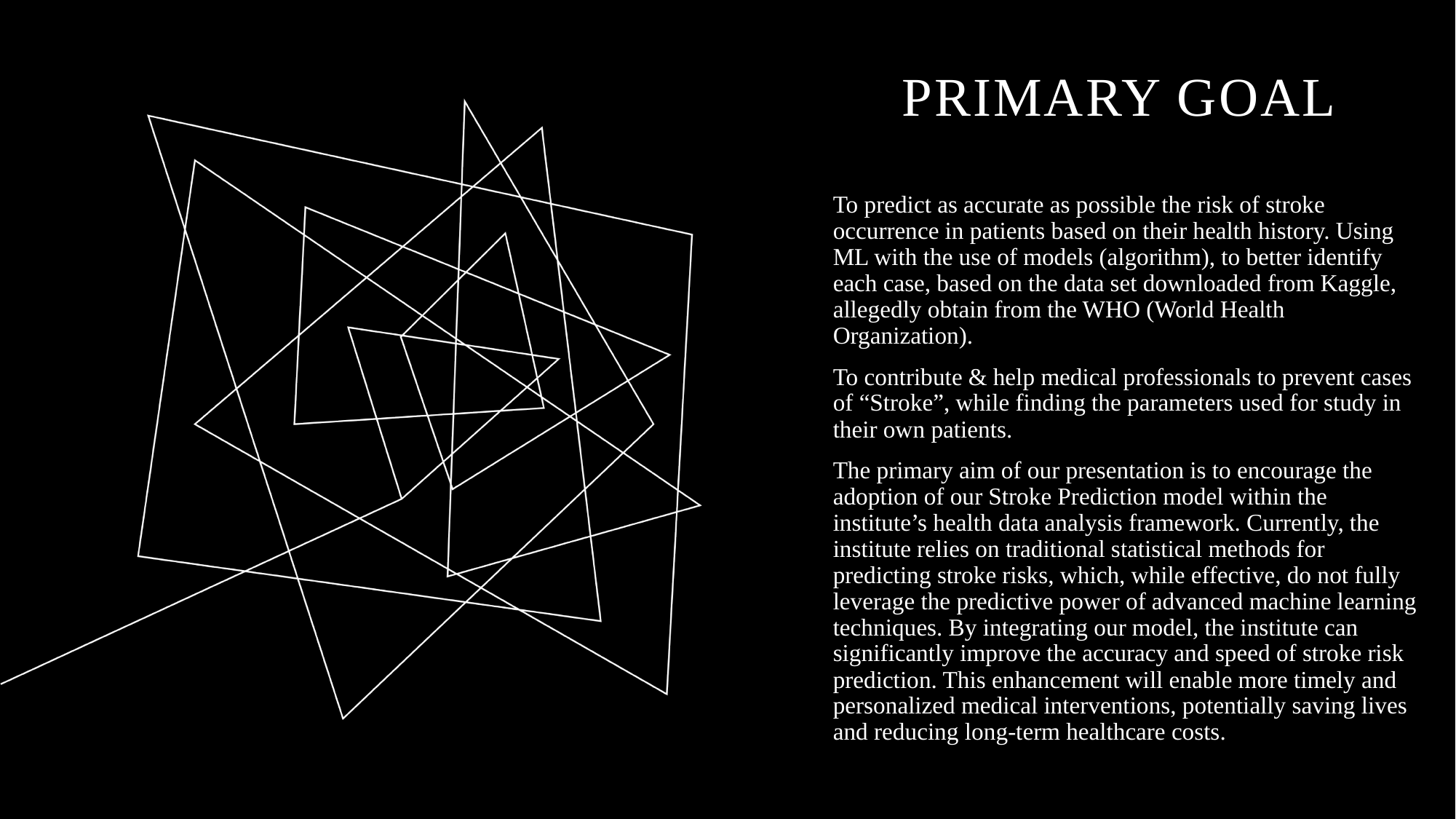

# PRIMARY GOAL
To predict as accurate as possible the risk of stroke occurrence in patients based on their health history. Using ML with the use of models (algorithm), to better identify each case, based on the data set downloaded from Kaggle, allegedly obtain from the WHO (World Health Organization).
To contribute & help medical professionals to prevent cases of “Stroke”, while finding the parameters used for study in their own patients.
The primary aim of our presentation is to encourage the adoption of our Stroke Prediction model within the institute’s health data analysis framework. Currently, the institute relies on traditional statistical methods for predicting stroke risks, which, while effective, do not fully leverage the predictive power of advanced machine learning techniques. By integrating our model, the institute can significantly improve the accuracy and speed of stroke risk prediction. This enhancement will enable more timely and personalized medical interventions, potentially saving lives and reducing long-term healthcare costs.